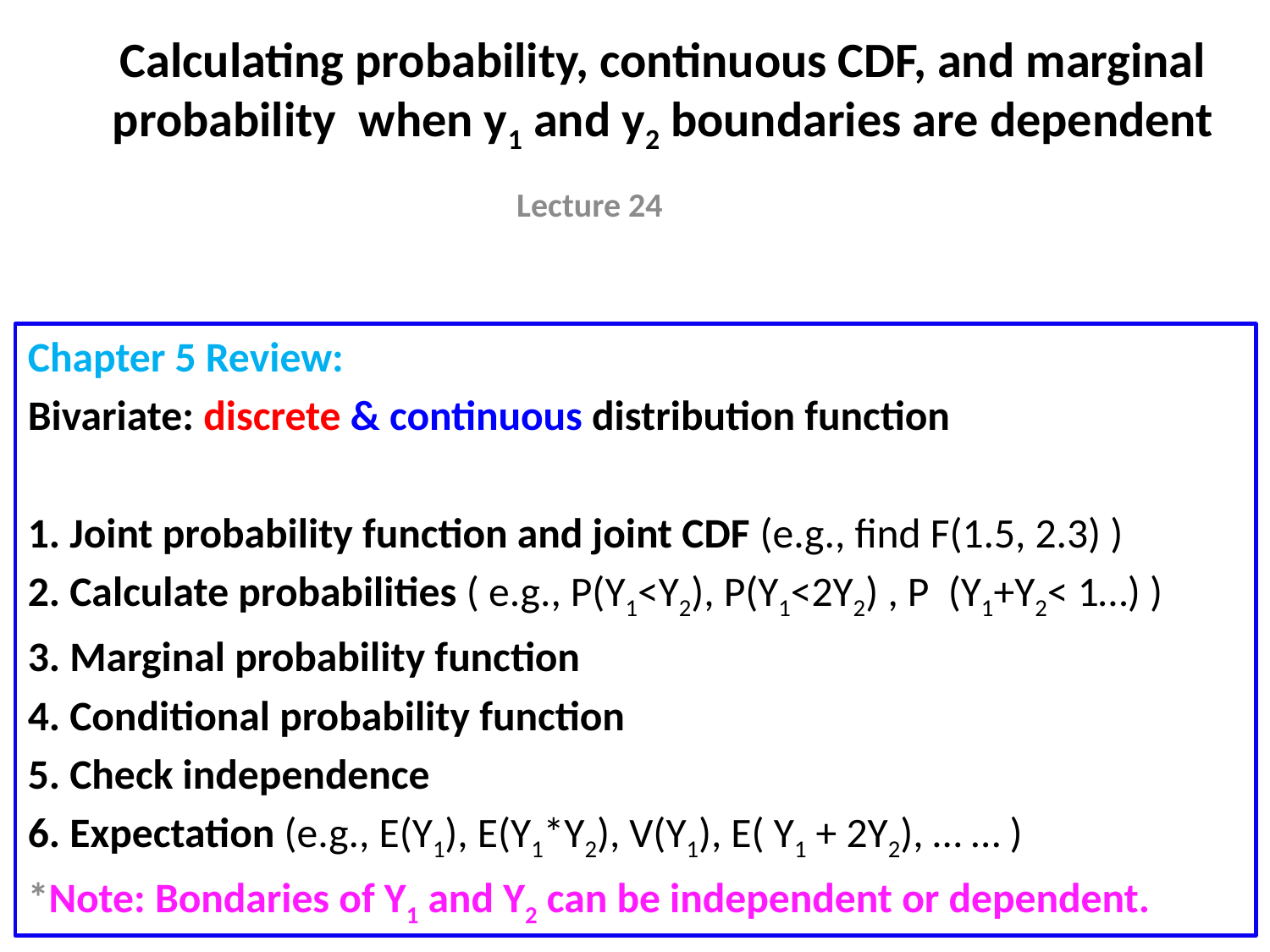

# Calculating probability, continuous CDF, and marginal probability  when y1 and y2 boundaries are dependent
Lecture 24
Chapter 5 Review:
Bivariate: discrete & continuous distribution function

1. Joint probability function and joint CDF (e.g., find F(1.5, 2.3) )
2. Calculate probabilities ( e.g., P(Y1<Y2), P(Y1<2Y2) , P  (Y1+Y2< 1…) )
3. Marginal probability function
4. Conditional probability function
5. Check independence
6. Expectation (e.g., E(Y1), E(Y1*Y2), V(Y1), E( Y1 + 2Y2), … … )
*Note: Bondaries of Y1 and Y2 can be independent or dependent.